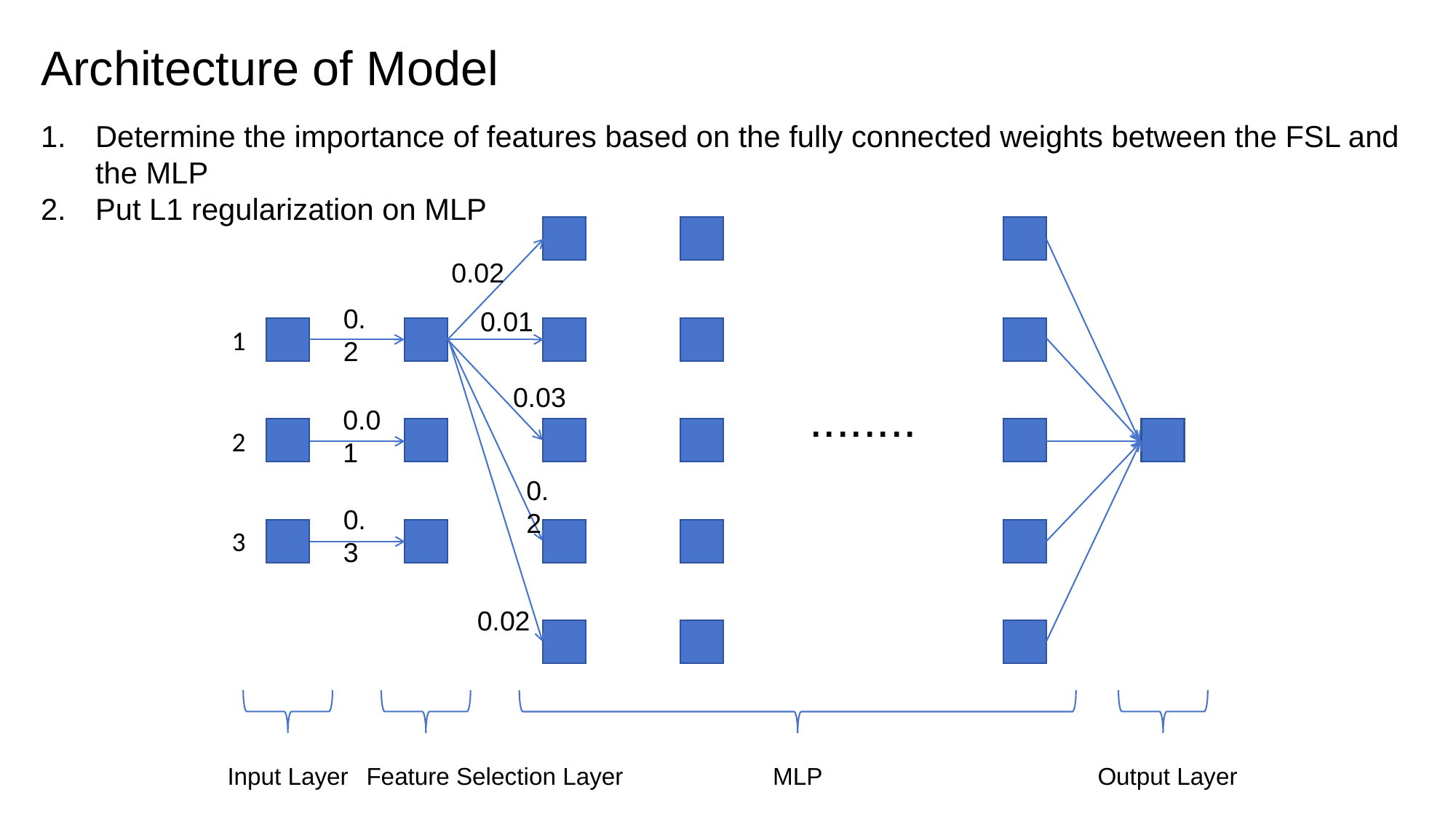

Architecture of Model
Determine the importance of features based on the fully connected weights between the FSL and the MLP
Put L1 regularization on MLP

0.02
0.2
0.01
1

0.03
........
0.01
2

0.2
0.3
3

0.02

Feature Selection Layer
MLP
Output Layer
Input Layer